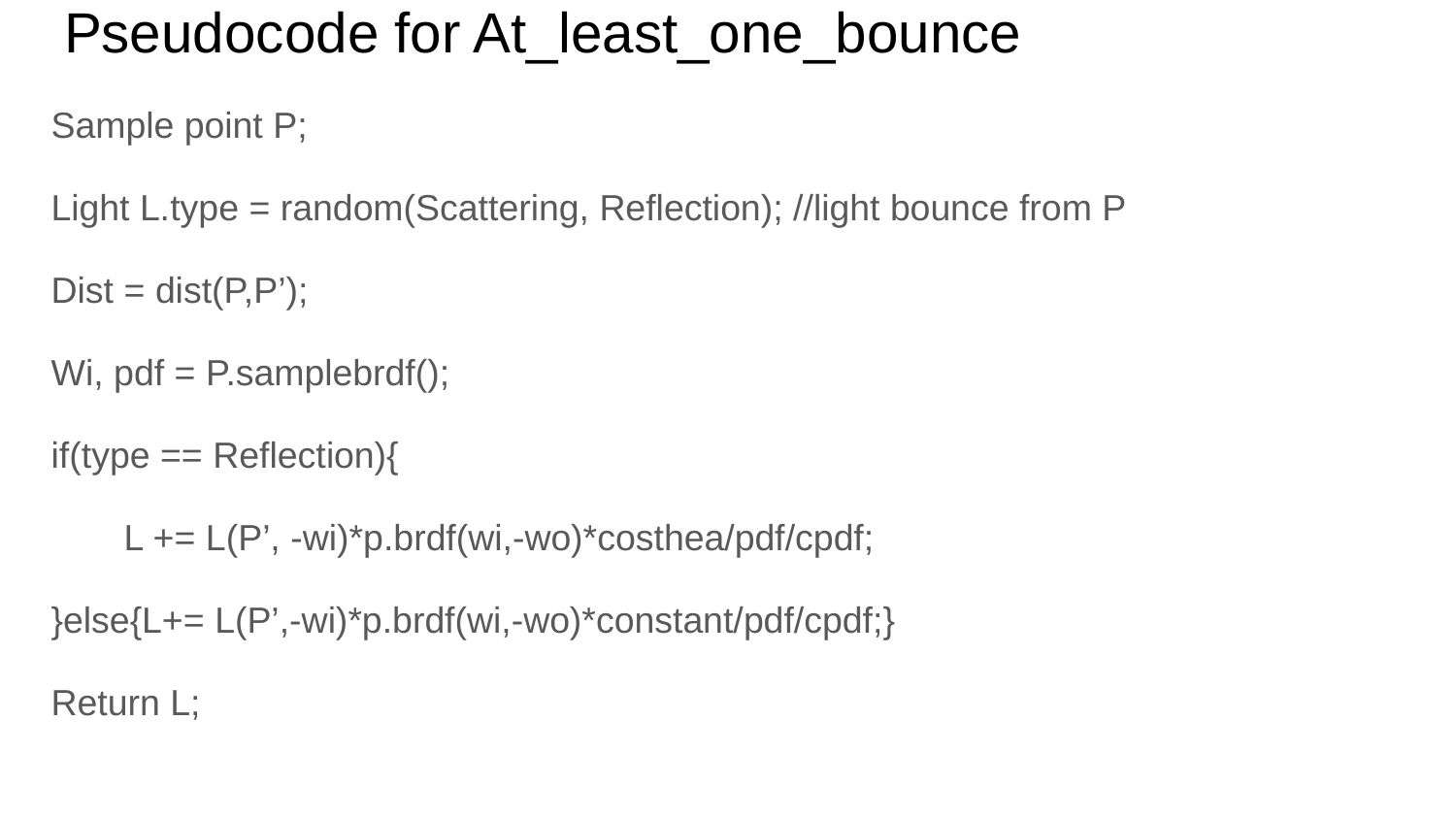

# Pseudocode for At_least_one_bounce
Sample point P;
Light L.type = random(Scattering, Reflection); //light bounce from P
Dist = dist(P,P’);
Wi, pdf = P.samplebrdf();
if(type == Reflection){
L += L(P’, -wi)*p.brdf(wi,-wo)*costhea/pdf/cpdf;
}else{L+= L(P’,-wi)*p.brdf(wi,-wo)*constant/pdf/cpdf;}
Return L;